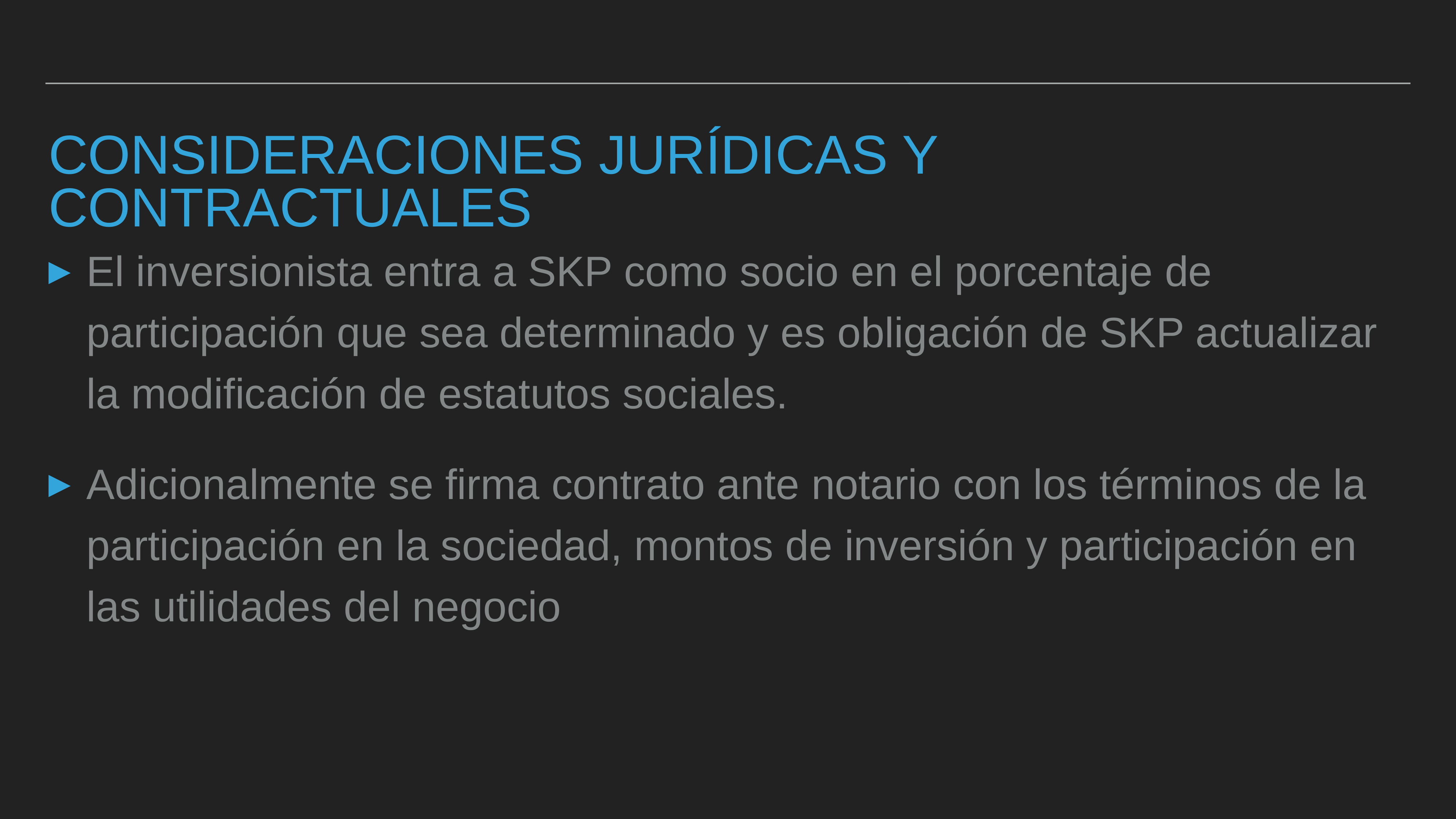

# Consideraciones jurídicas y contractuales
El inversionista entra a SKP como socio en el porcentaje de participación que sea determinado y es obligación de SKP actualizar la modificación de estatutos sociales.
Adicionalmente se firma contrato ante notario con los términos de la participación en la sociedad, montos de inversión y participación en las utilidades del negocio